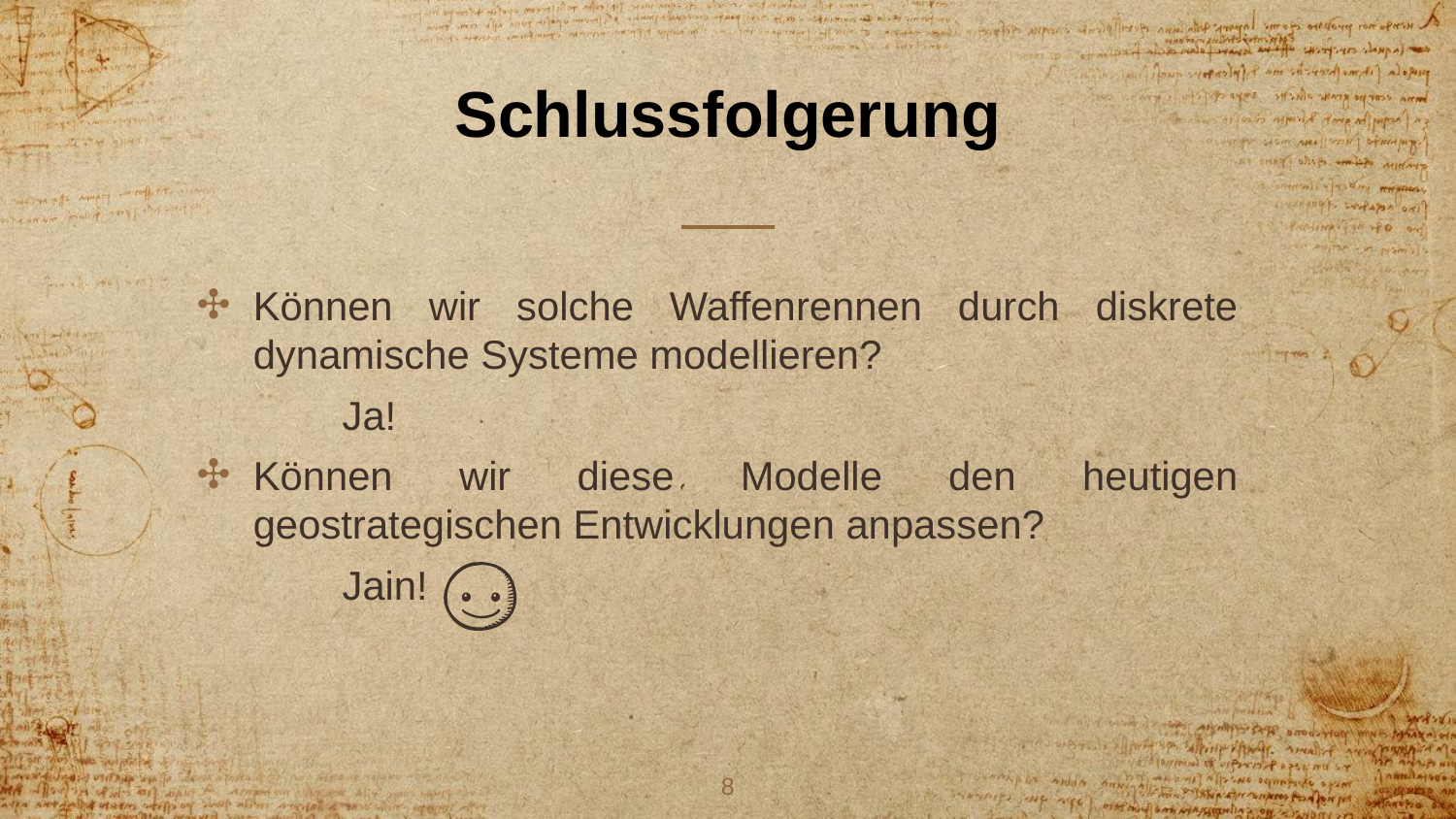

# Schlussfolgerung
Können wir solche Waffenrennen durch diskrete dynamische Systeme modellieren?
	Ja!
Können wir diese Modelle den heutigen geostrategischen Entwicklungen anpassen?
	Jain!

8